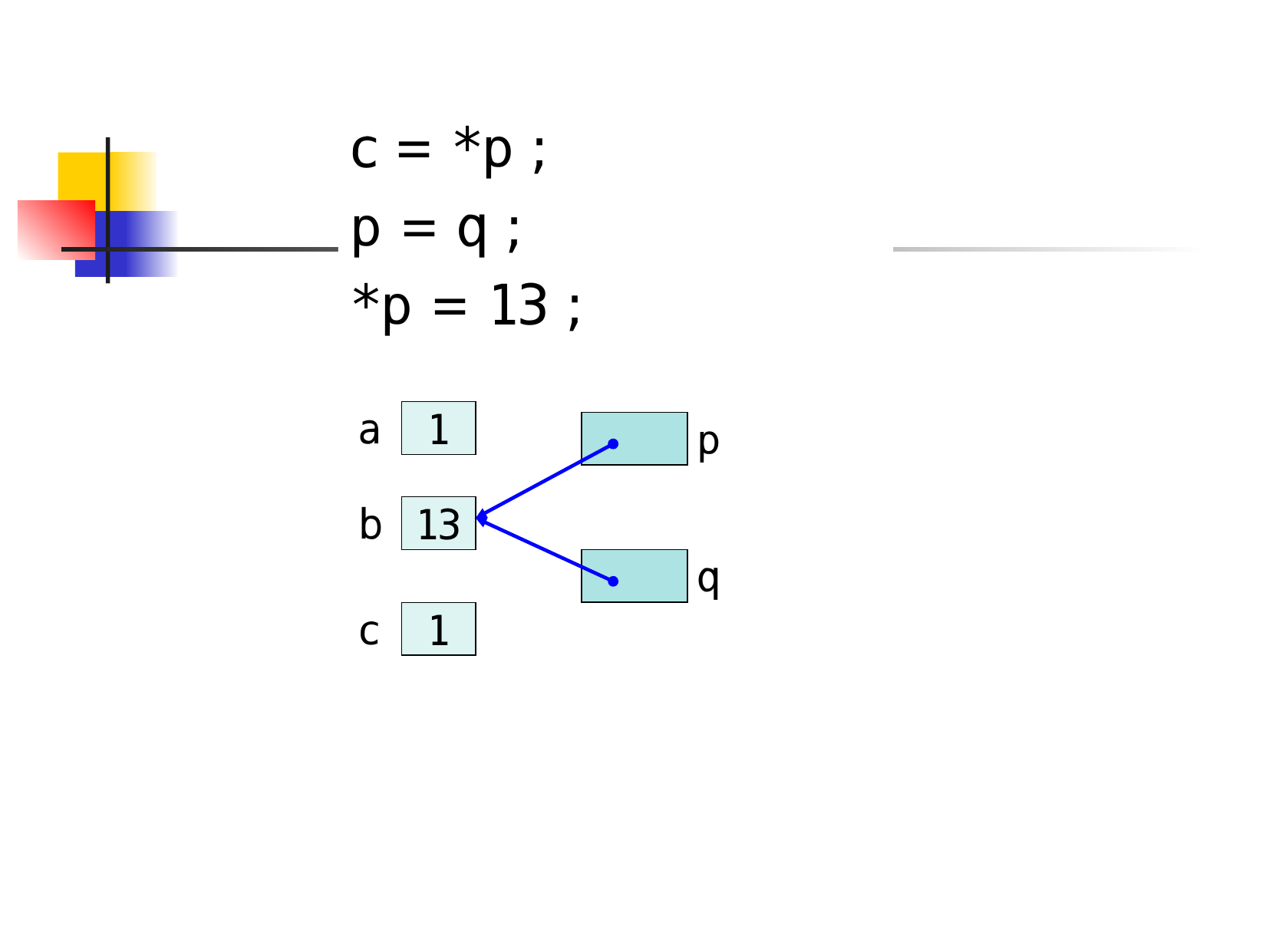

c = *p ;
p = q ;
*p = 13 ;
a
1
p

b
13
q

c
1